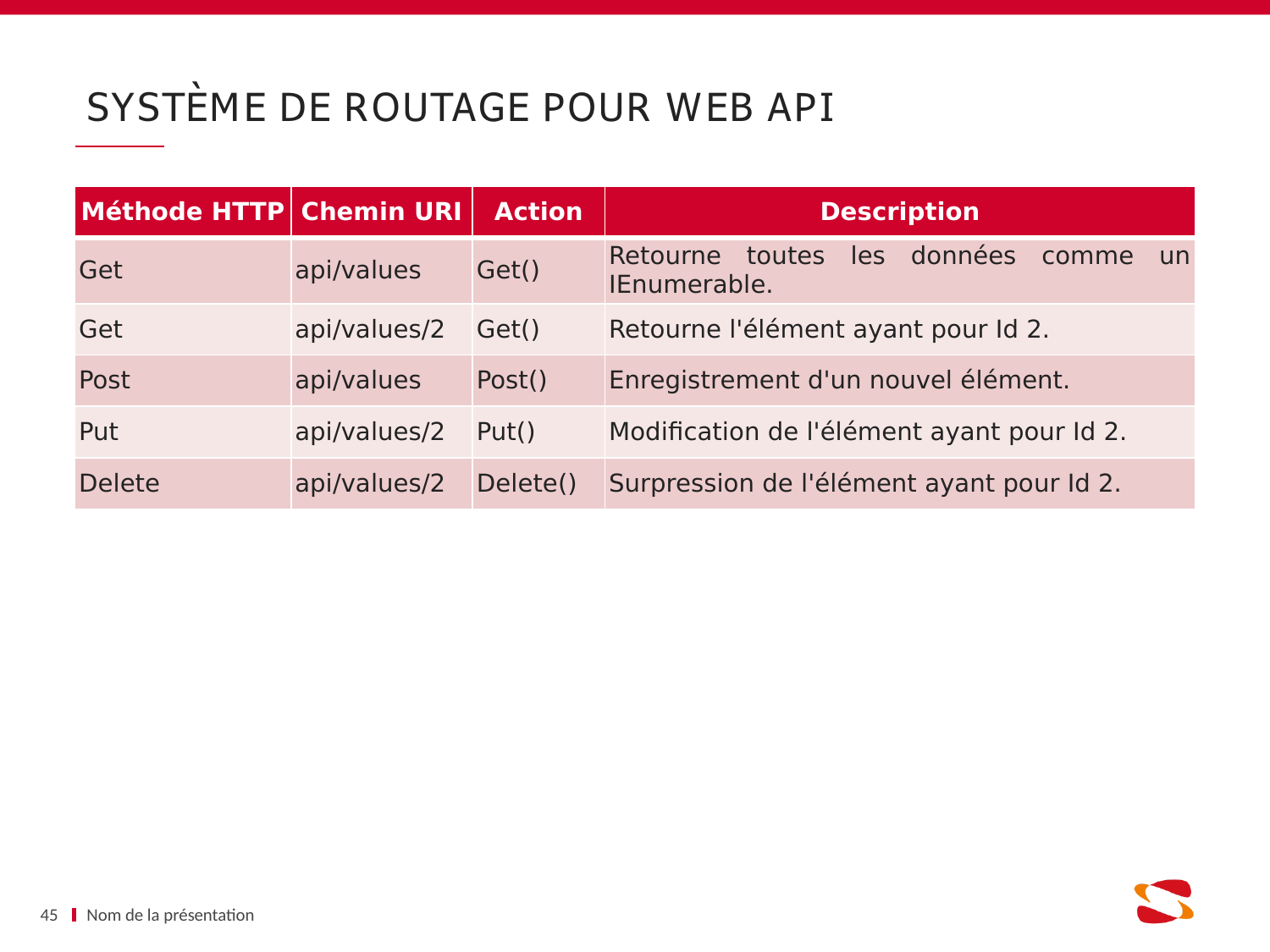

Nom de la présentation
45
# Système de routage pour Web API
| Méthode HTTP | Chemin URI | Action | Description |
| --- | --- | --- | --- |
| Get | api/values | Get() | Retourne toutes les données comme un IEnumerable. |
| Get | api/values/2 | Get() | Retourne l'élément ayant pour Id 2. |
| Post | api/values | Post() | Enregistrement d'un nouvel élément. |
| Put | api/values/2 | Put() | Modification de l'élément ayant pour Id 2. |
| Delete | api/values/2 | Delete() | Surpression de l'élément ayant pour Id 2. |